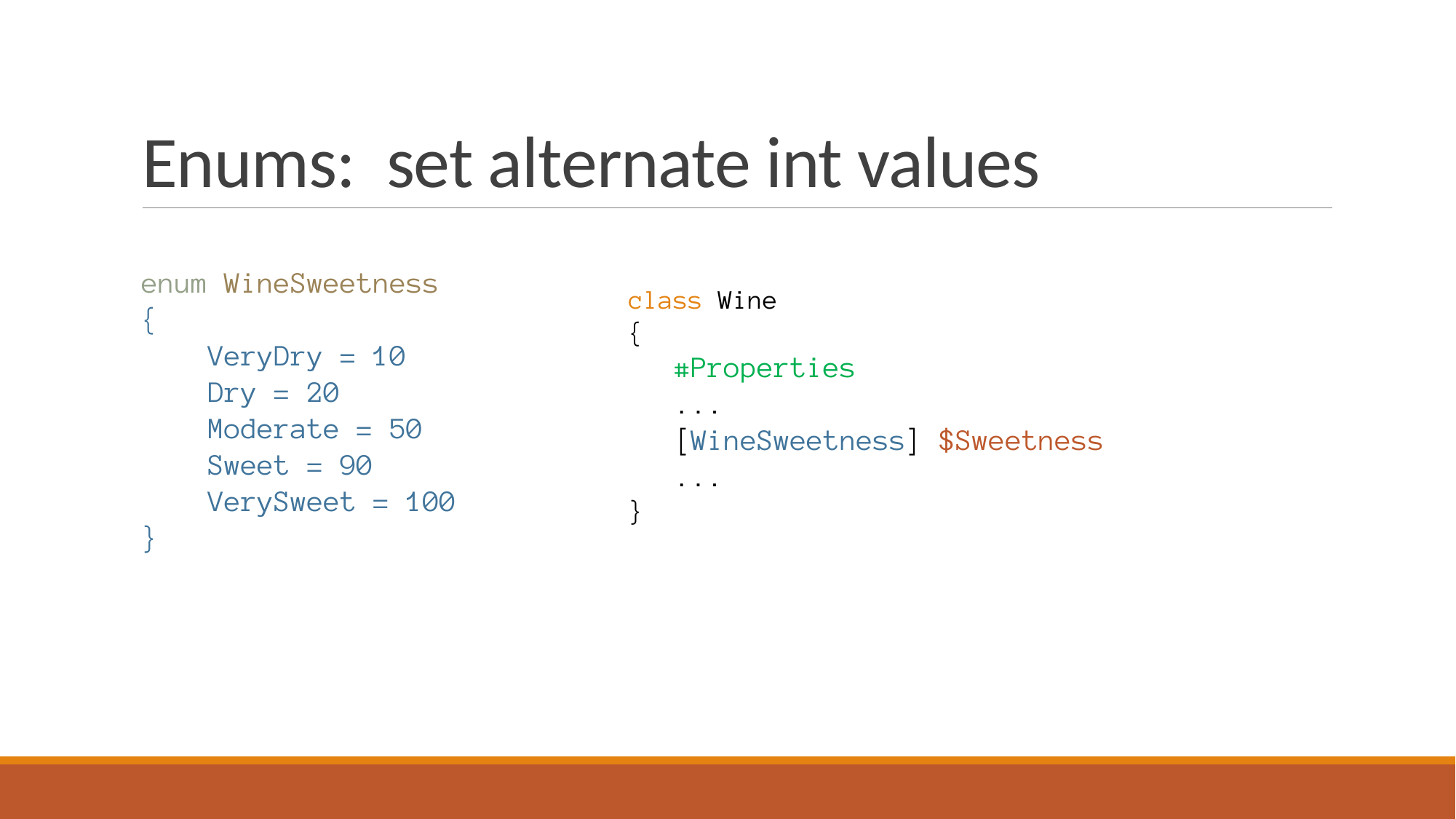

# Enums:  set alternate int values

enum WineSweetness
{
    VeryDry = 10
    Dry = 20
    Moderate = 50
    Sweet = 90
    VerySweet = 100
}

class Wine
{
#Properties
...
[WineSweetness] $Sweetness
...
}